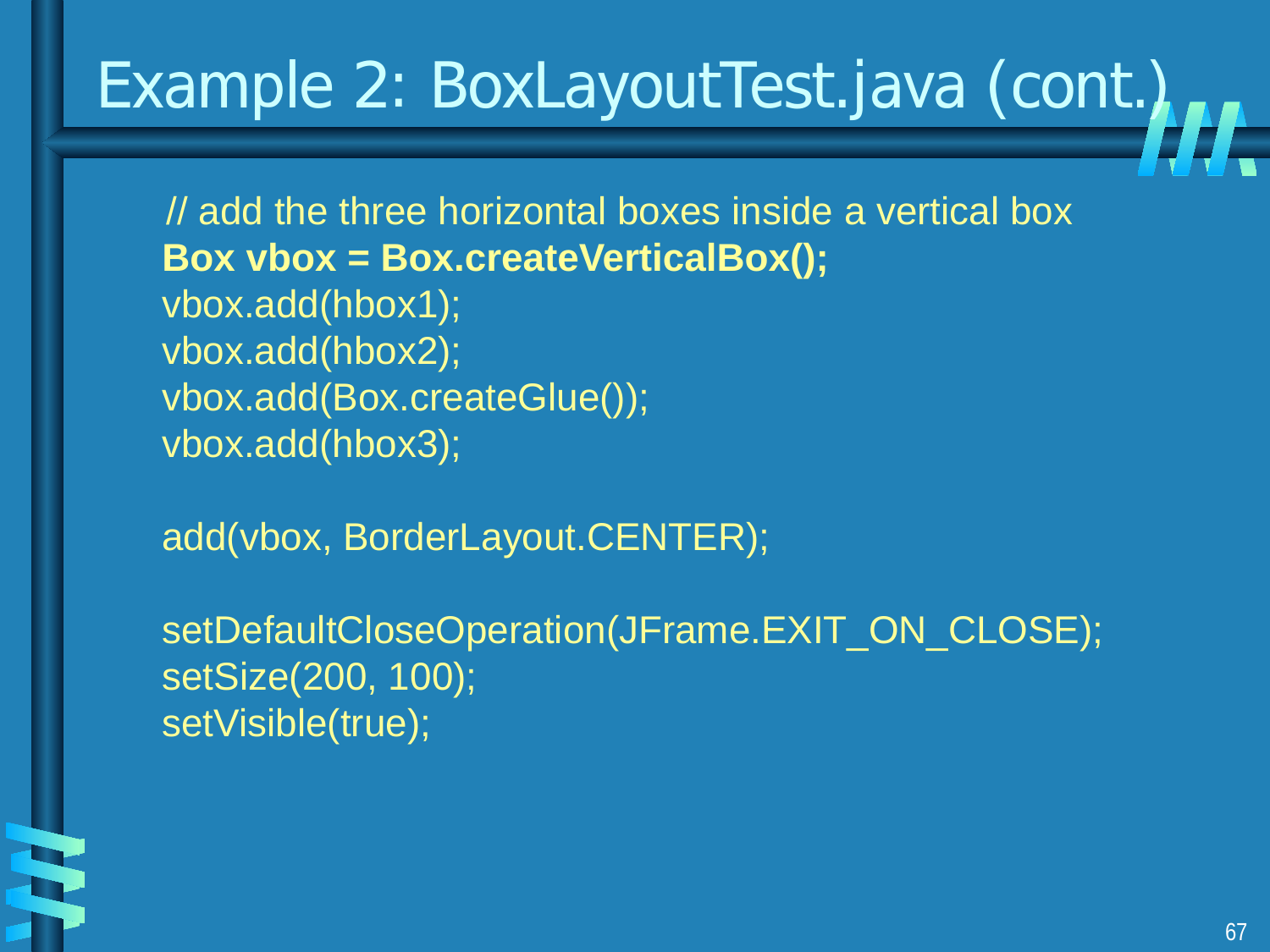

# Example 2: BoxLayoutTest.java (cont.)
 	  // add the three horizontal boxes inside a vertical box
      Box vbox = Box.createVerticalBox();
      vbox.add(hbox1);
      vbox.add(hbox2);
      vbox.add(Box.createGlue());
      vbox.add(hbox3);

      add(vbox, BorderLayout.CENTER);

      setDefaultCloseOperation(JFrame.EXIT_ON_CLOSE);
      setSize(200, 100);
      setVisible(true);
67